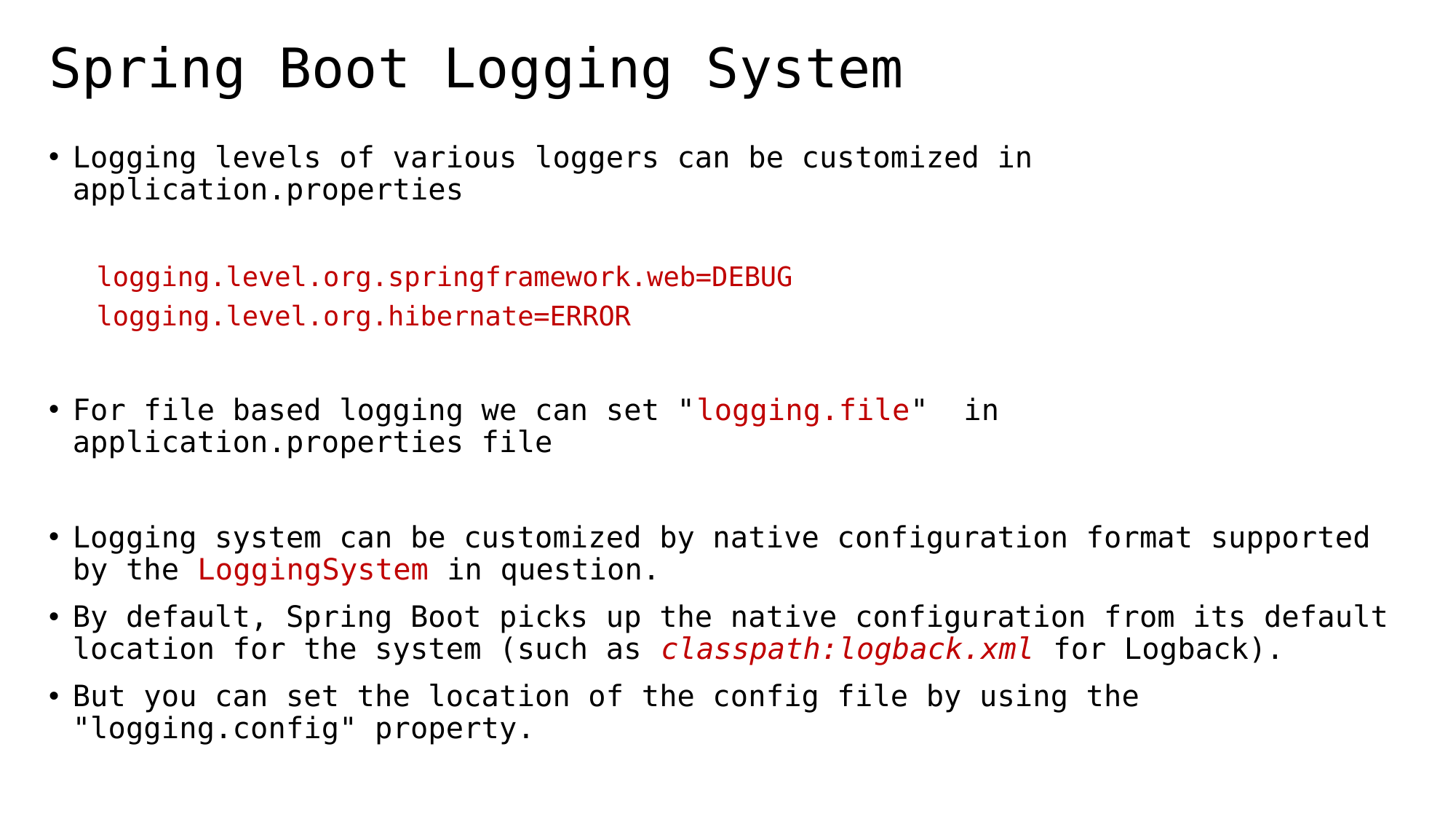

# Spring Boot Logging System
Logging levels of various loggers can be customized in application.properties

logging.level.org.springframework.web=DEBUG
logging.level.org.hibernate=ERROR

For file based logging we can set "logging.file"  in application.properties file

Logging system can be customized by native configuration format supported by the LoggingSystem in question.
By default, Spring Boot picks up the native configuration from its default location for the system (such as classpath:logback.xml for Logback).
But you can set the location of the config file by using the "logging.config" property.